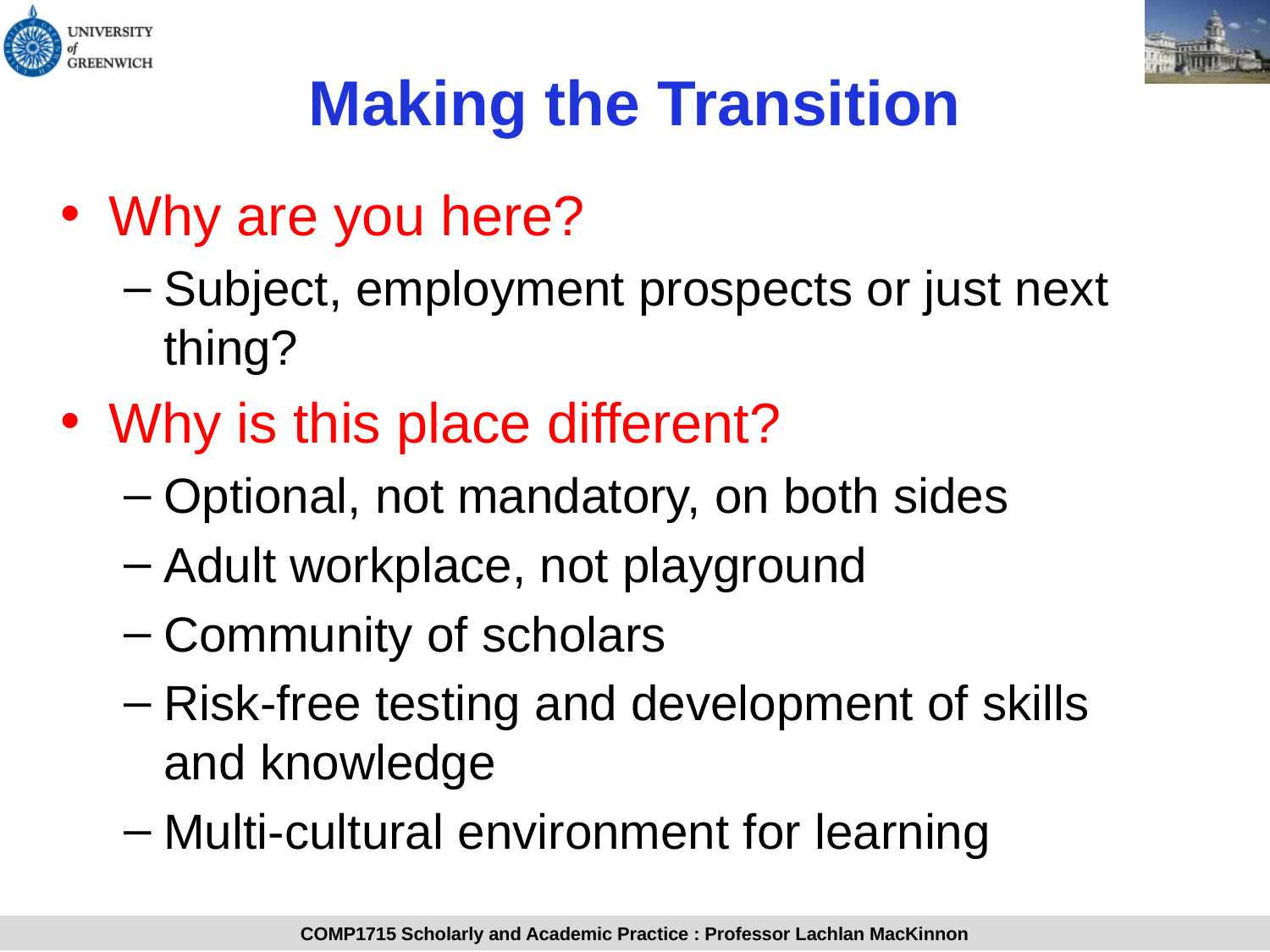

# Making the Transition
Why are you here?
Subject, employment prospects or just next thing?
Why is this place different?
Optional, not mandatory, on both sides
Adult workplace, not playground
Community of scholars
Risk-free testing and development of skills and knowledge
Multi-cultural environment for learning